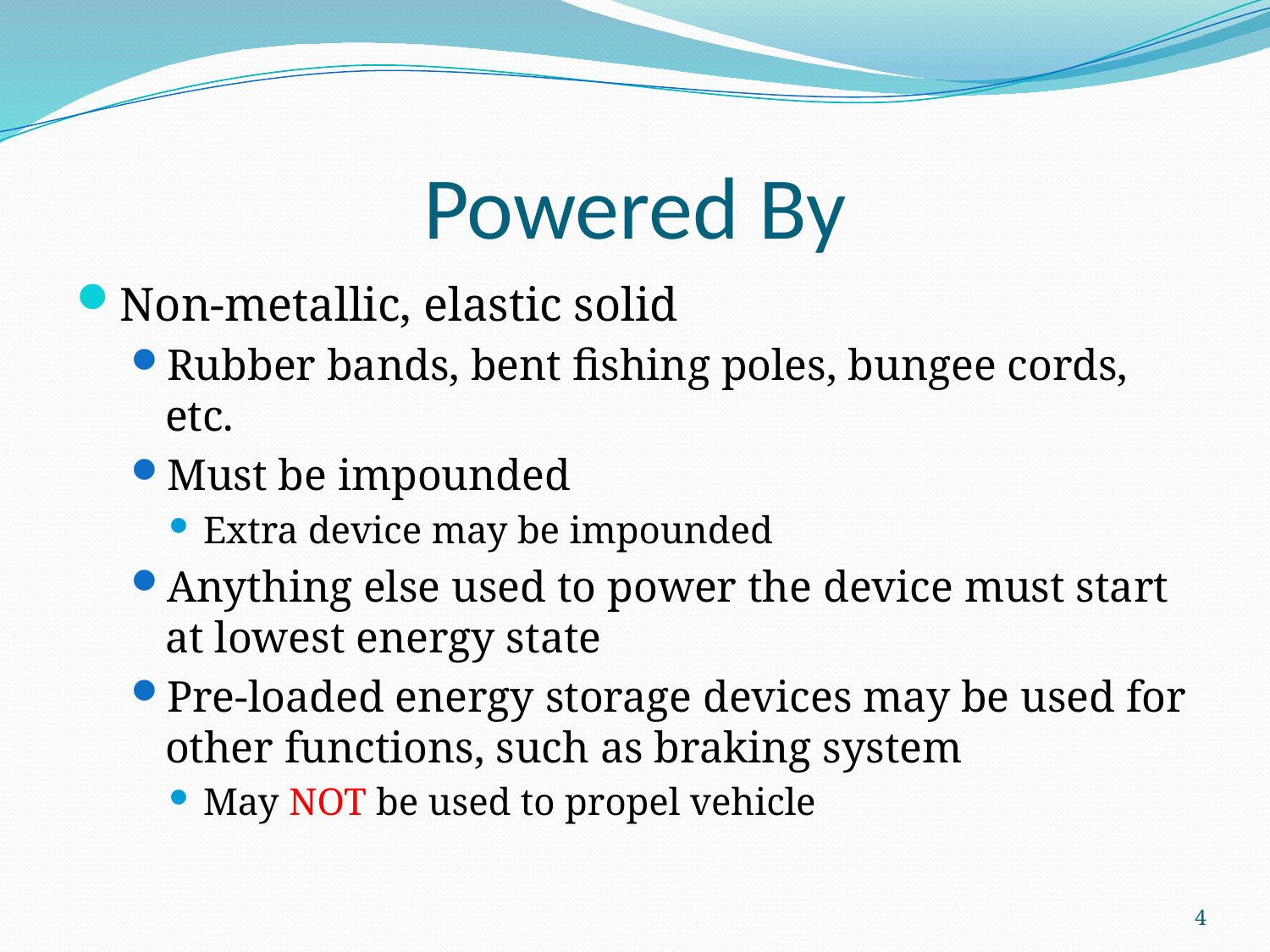

# Powered By
Non-metallic, elastic solid
Rubber bands, bent fishing poles, bungee cords, etc.
Must be impounded
Extra device may be impounded
Anything else used to power the device must start at lowest energy state
Pre-loaded energy storage devices may be used for other functions, such as braking system
May NOT be used to propel vehicle
4